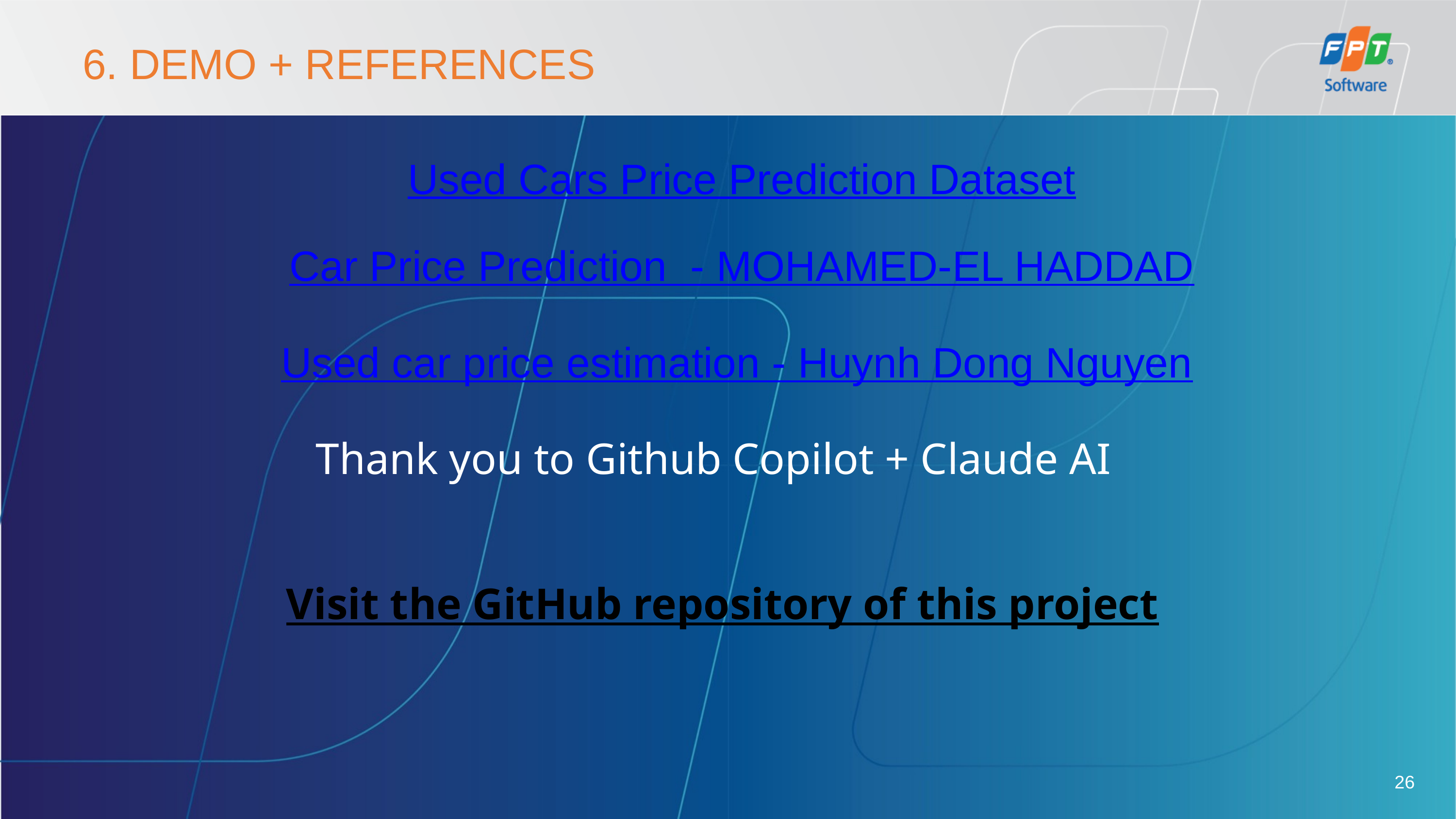

sinhvienfpt/UsedCarPricePrediction

6. DEMO + REFERENCES
Used Cars Price Prediction Dataset
Car Price Prediction  - MOHAMED-EL HADDAD
Used car price estimation - Huynh Dong Nguyen
Thank you to Github Copilot + Claude AI
Visit the GitHub repository of this project

26